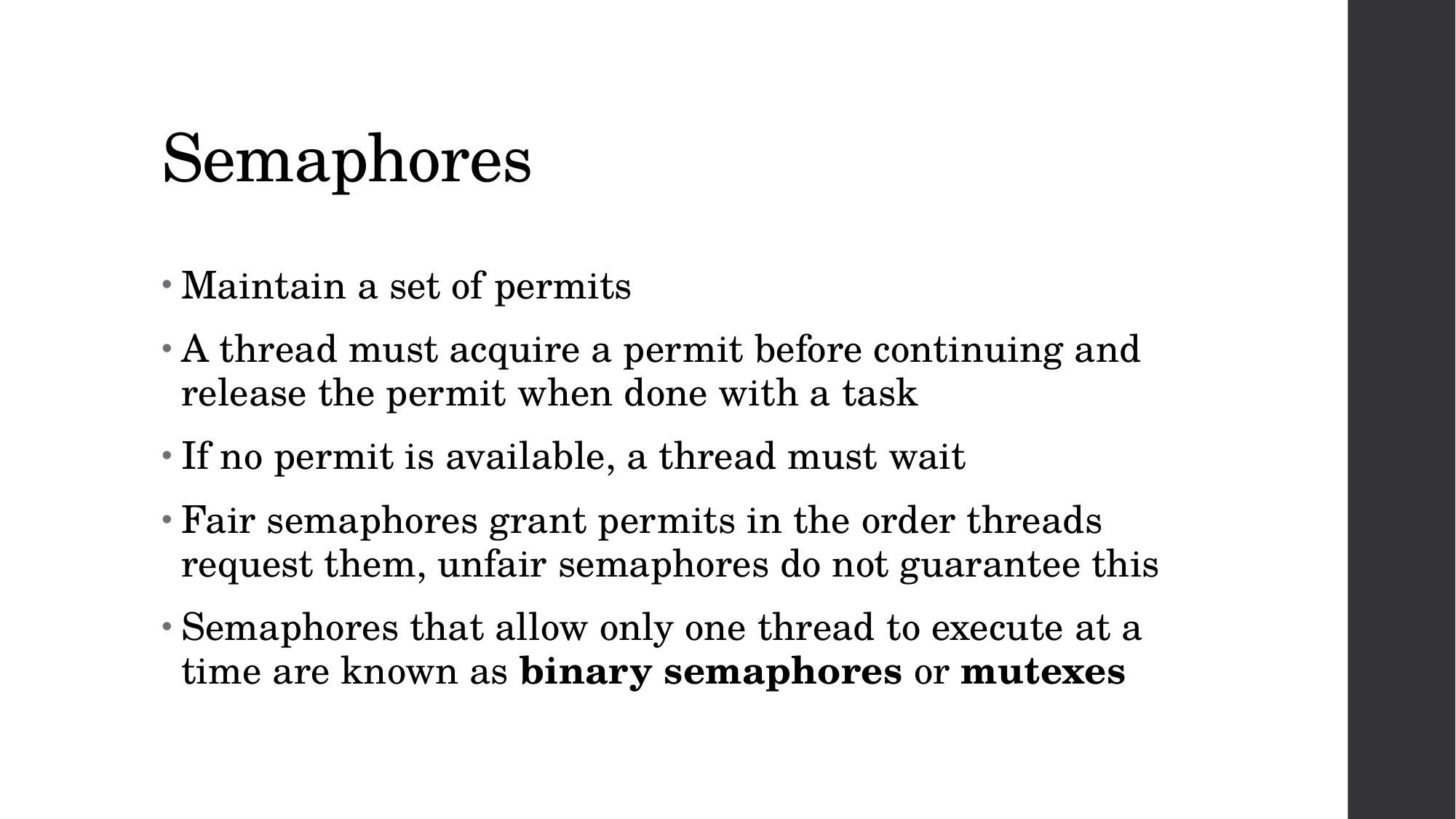

# Semaphores
Maintain a set of permits
A thread must acquire a permit before continuing and release the permit when done with a task
If no permit is available, a thread must wait
Fair semaphores grant permits in the order threads request them, unfair semaphores do not guarantee this
Semaphores that allow only one thread to execute at a time are known as binary semaphores or mutexes